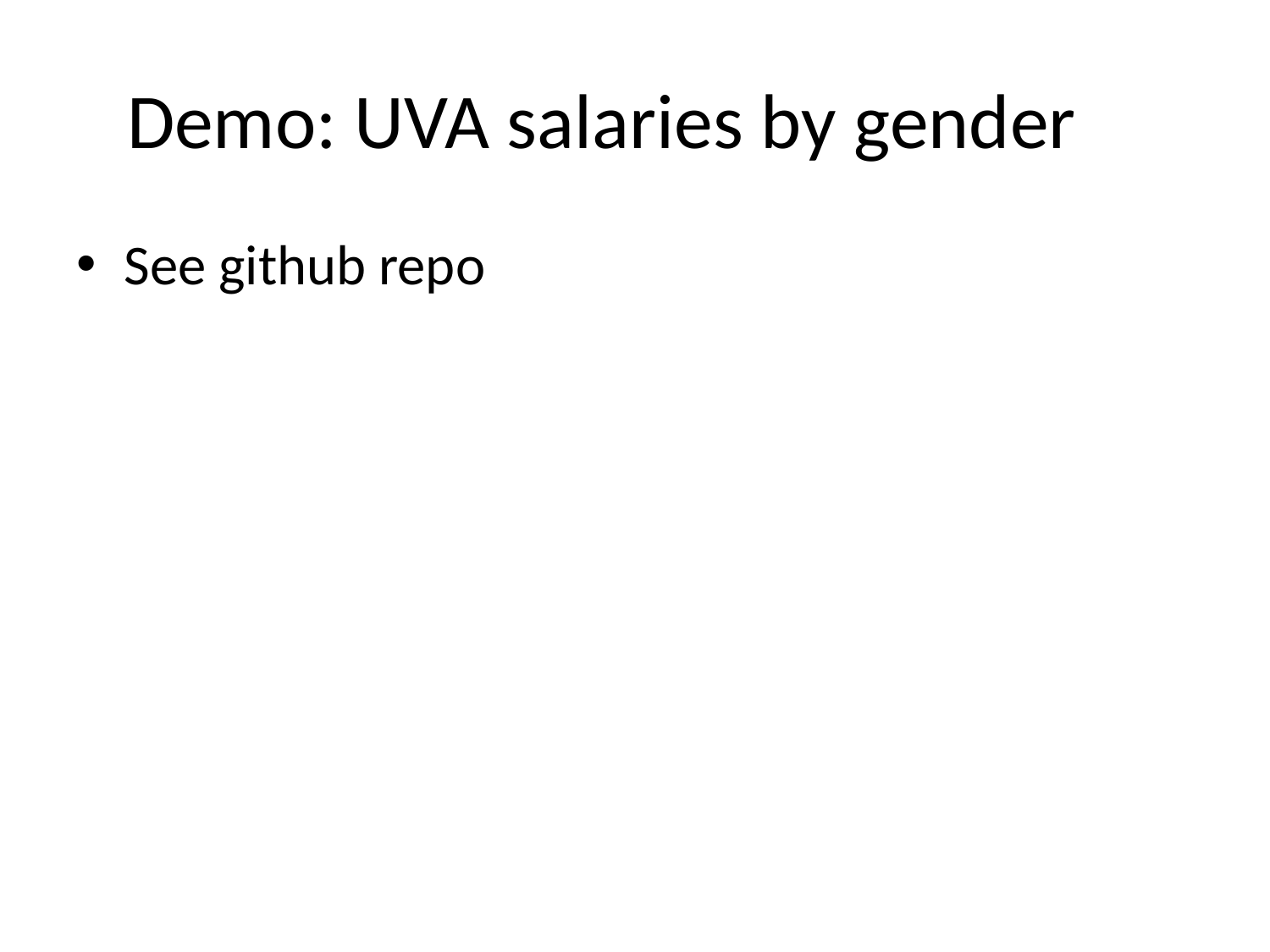

# Demo: UVA salaries by gender
See github repo